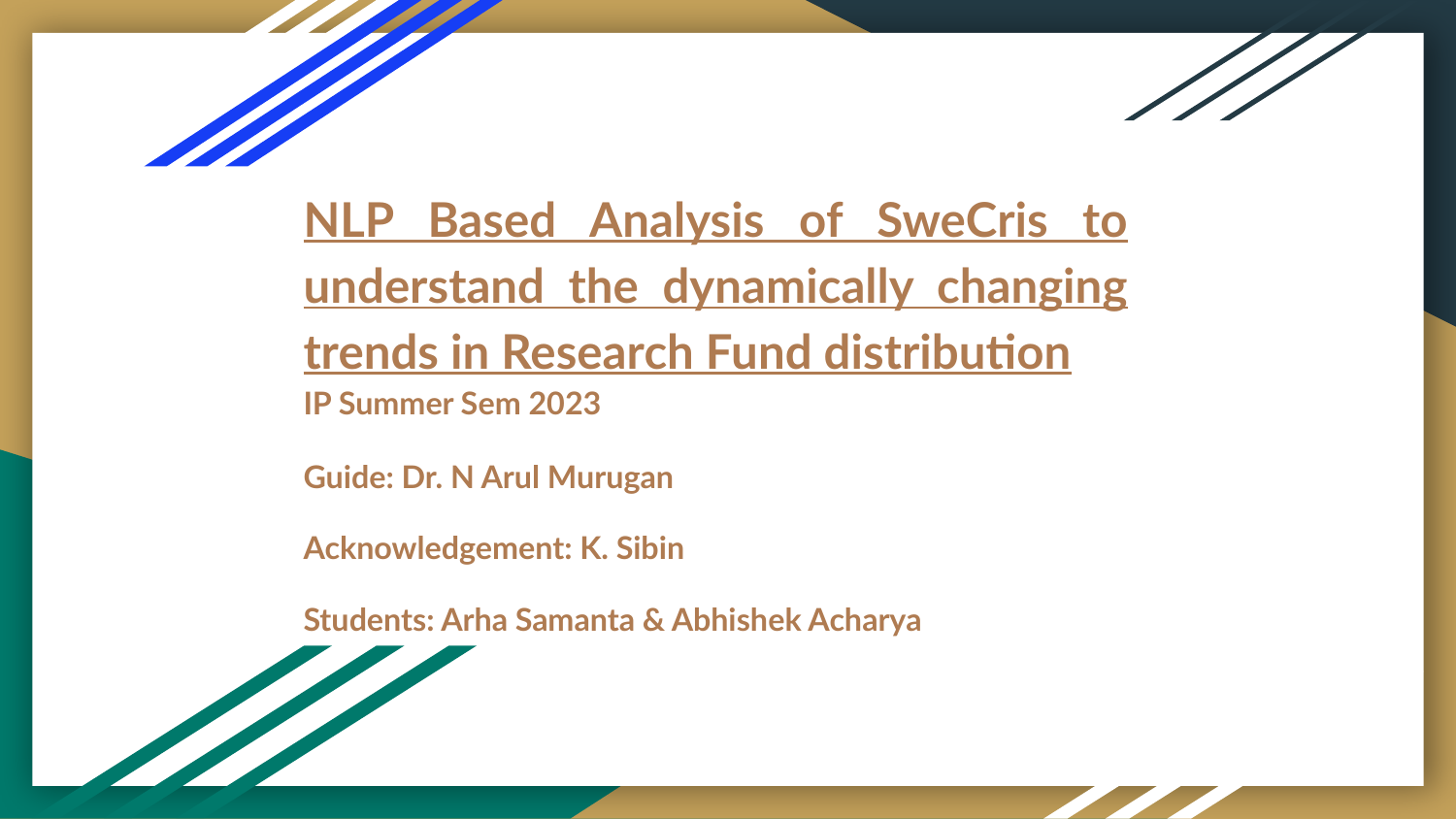

# NLP Based Analysis of SweCris to understand the dynamically changing trends in Research Fund distribution
IP Summer Sem 2023
Guide: Dr. N Arul Murugan
Acknowledgement: K. Sibin
Students: Arha Samanta & Abhishek Acharya